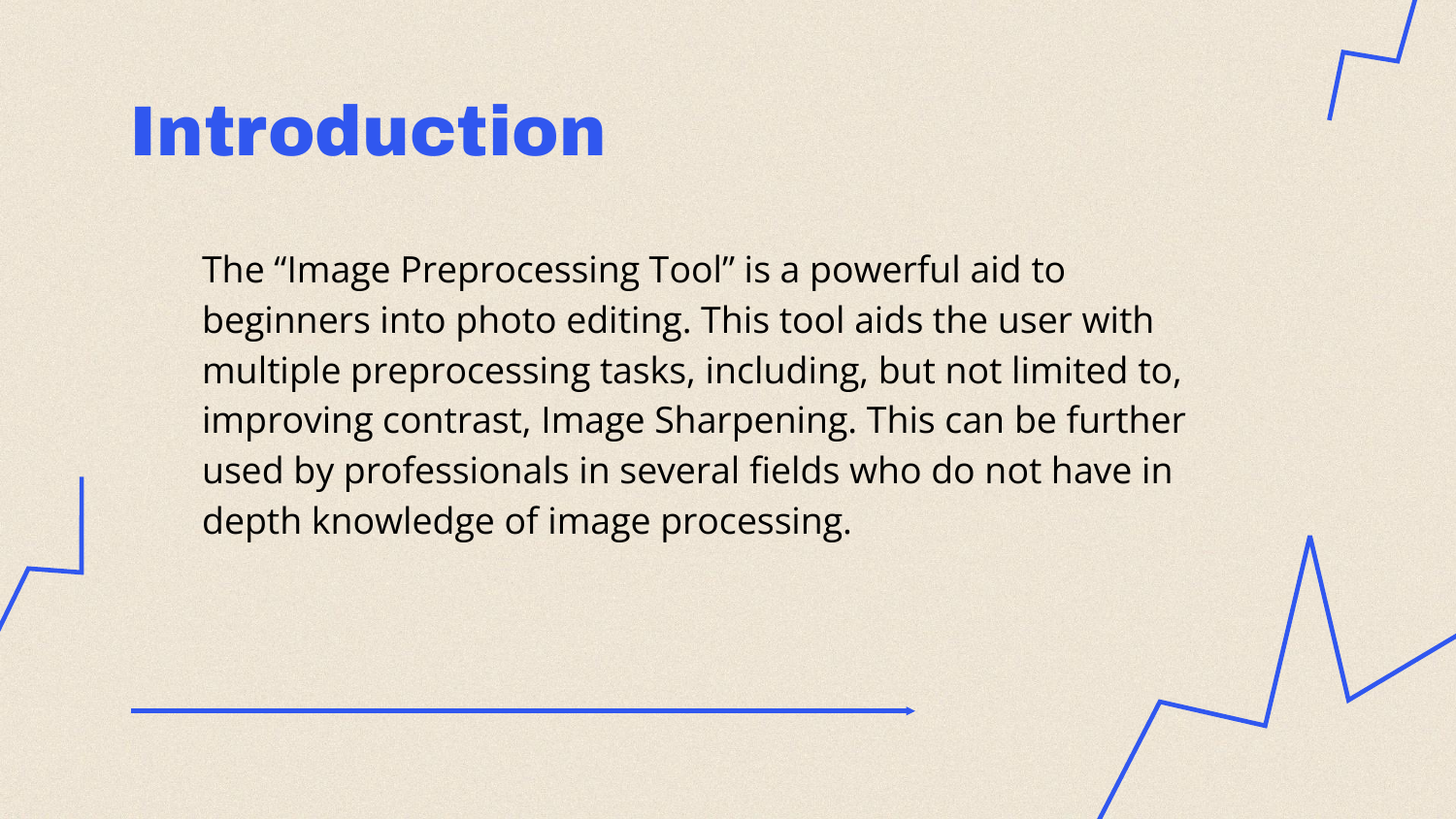

# Introduction
The “Image Preprocessing Tool” is a powerful aid to beginners into photo editing. This tool aids the user with multiple preprocessing tasks, including, but not limited to, improving contrast, Image Sharpening. This can be further used by professionals in several fields who do not have in depth knowledge of image processing.